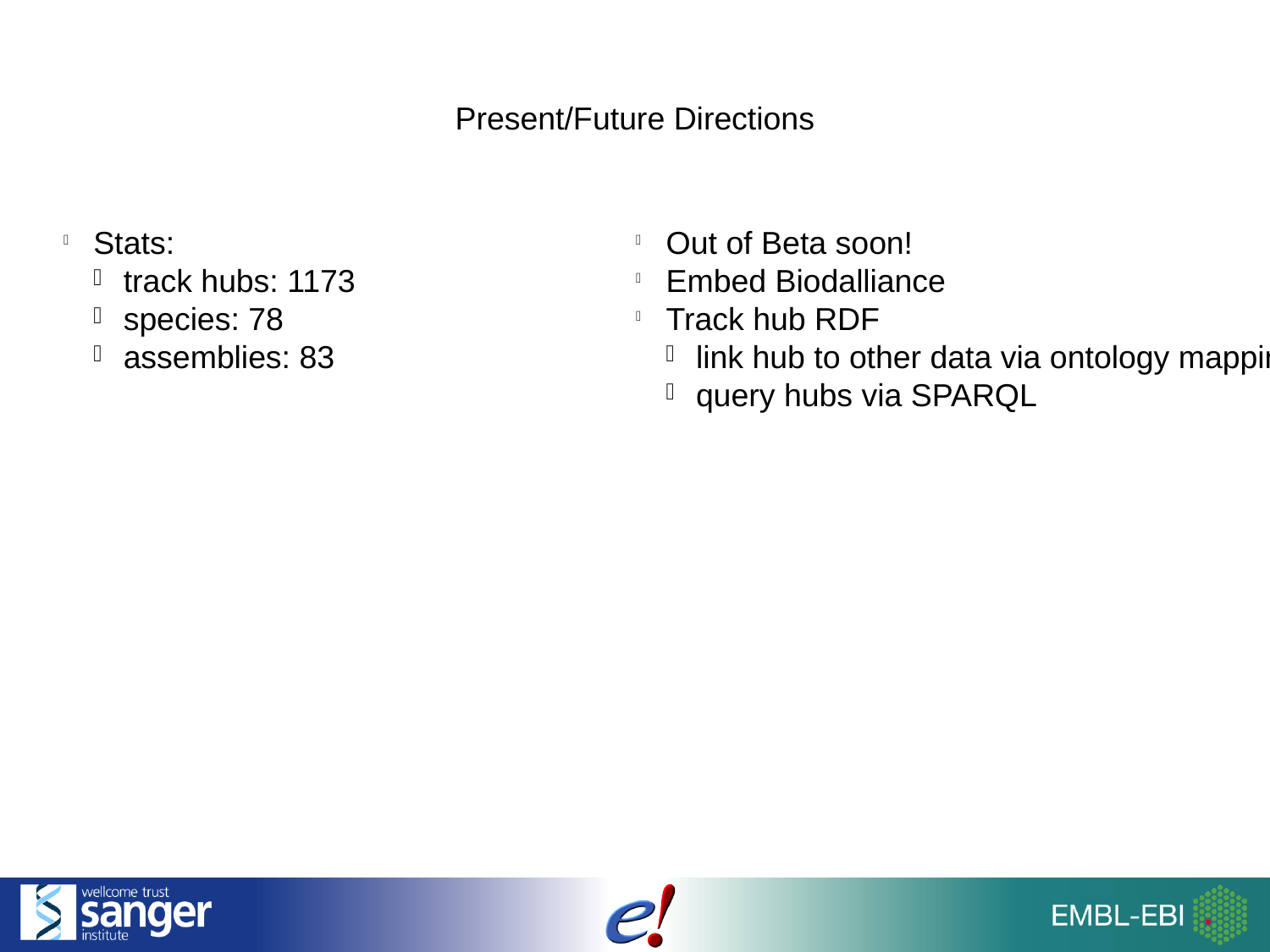

Present/Future Directions
Stats:
track hubs: 1173
species: 78
assemblies: 83

Out of Beta soon!
Embed Biodalliance
Track hub RDF
link hub to other data via ontology mapping
query hubs via SPARQL